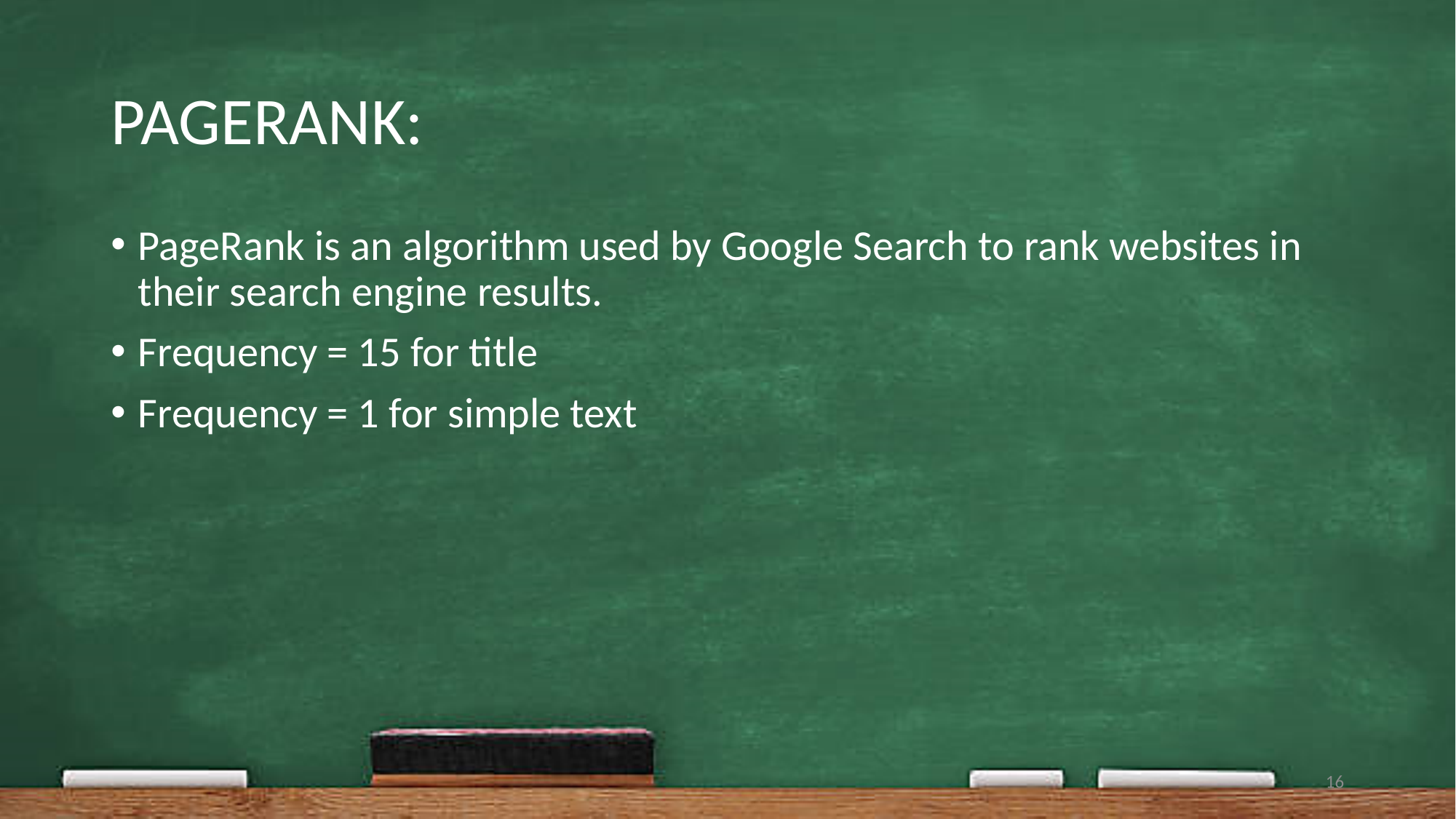

# PAGERANK:
PageRank is an algorithm used by Google Search to rank websites in their search engine results.
Frequency = 15 for title
Frequency = 1 for simple text
16